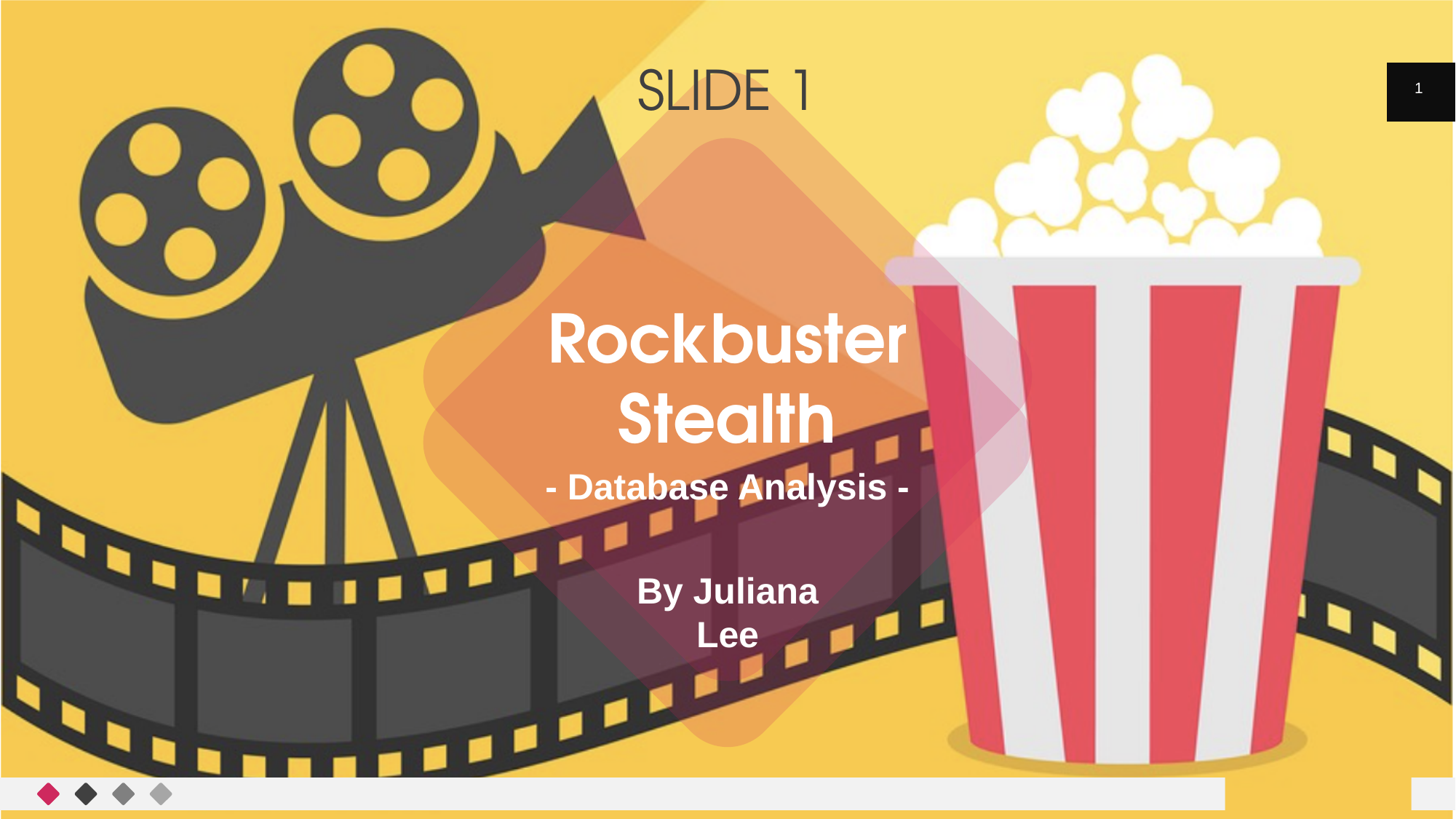

# Slide 1
1

Rockbuster Stealth
- Database Analysis -
By Juliana Lee